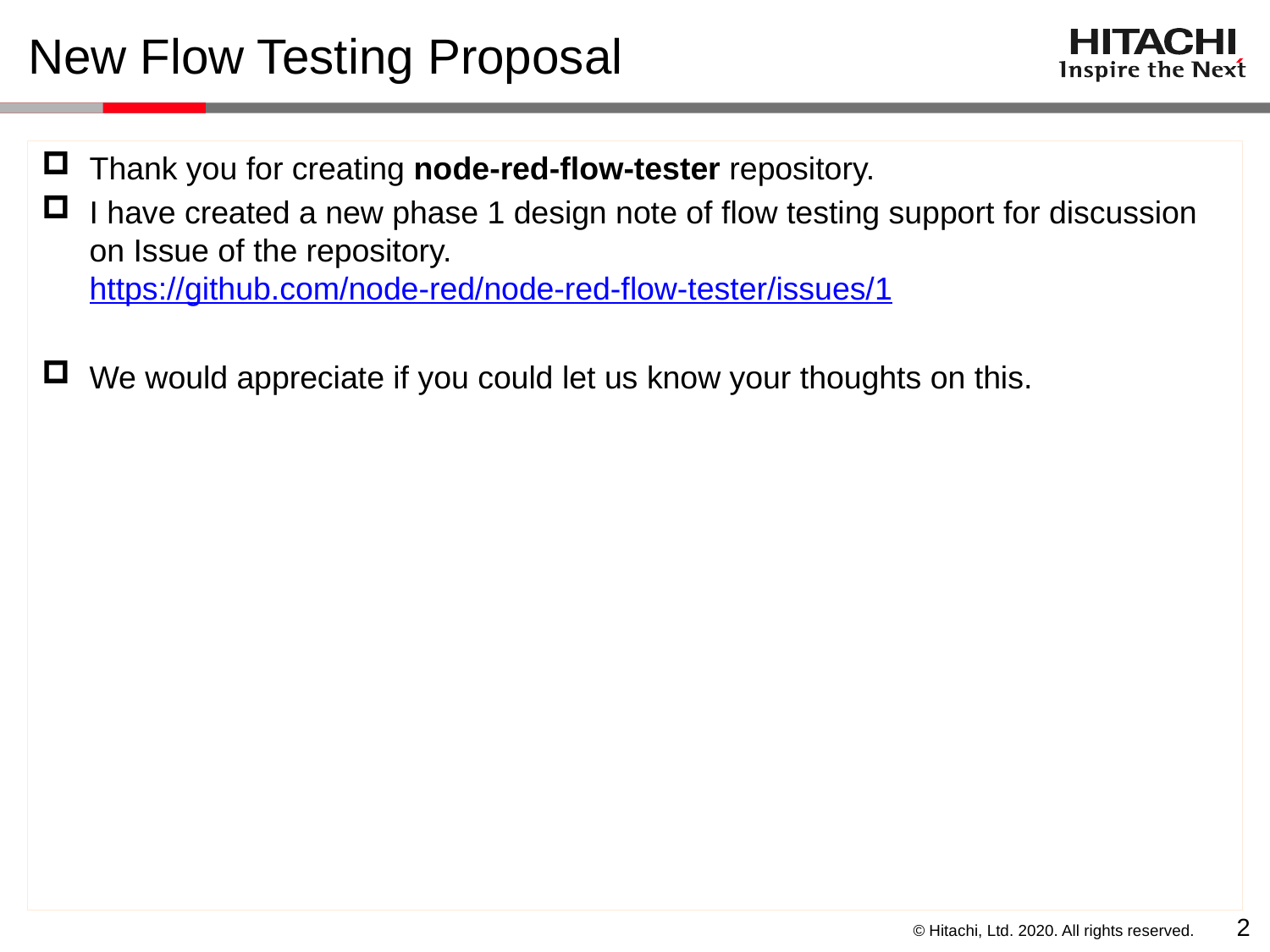

# New Flow Testing Proposal
Thank you for creating node-red-flow-tester repository.
I have created a new phase 1 design note of flow testing support for discussion on Issue of the repository.
https://github.com/node-red/node-red-flow-tester/issues/1

We would appreciate if you could let us know your thoughts on this.
2